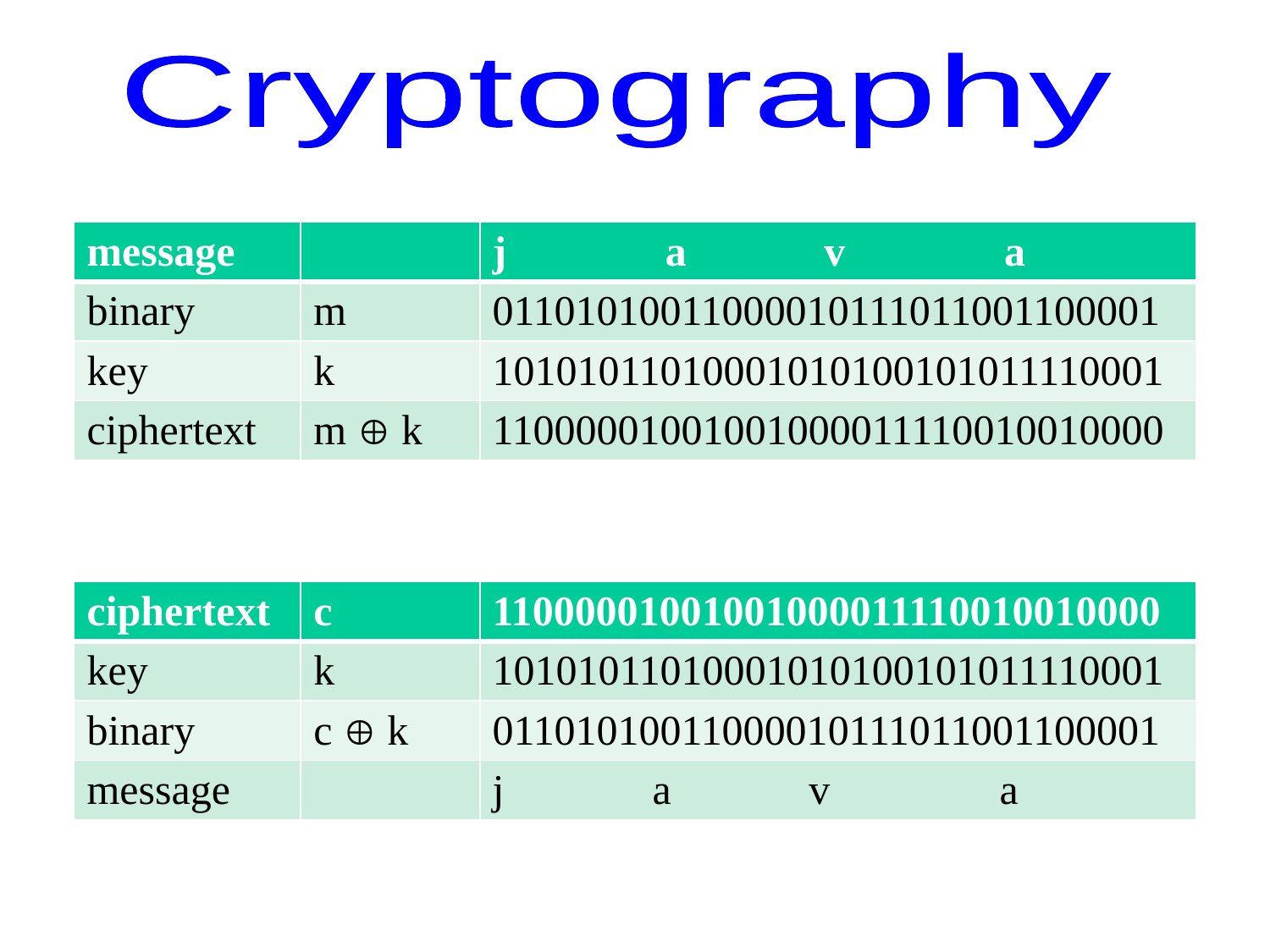

Cryptography
| message |  | j a v a |
| --- | --- | --- |
| binary | m | 01101010011000010111011001100001 |
| key | k | 10101011010001010100101011110001 |
| ciphertext | m ⊕ k | 11000001001001000011110010010000 |
| ciphertext | c | 11000001001001000011110010010000 |
| --- | --- | --- |
| key | k | 10101011010001010100101011110001 |
| binary | c ⊕ k | 01101010011000010111011001100001 |
| message |  | j a v a |